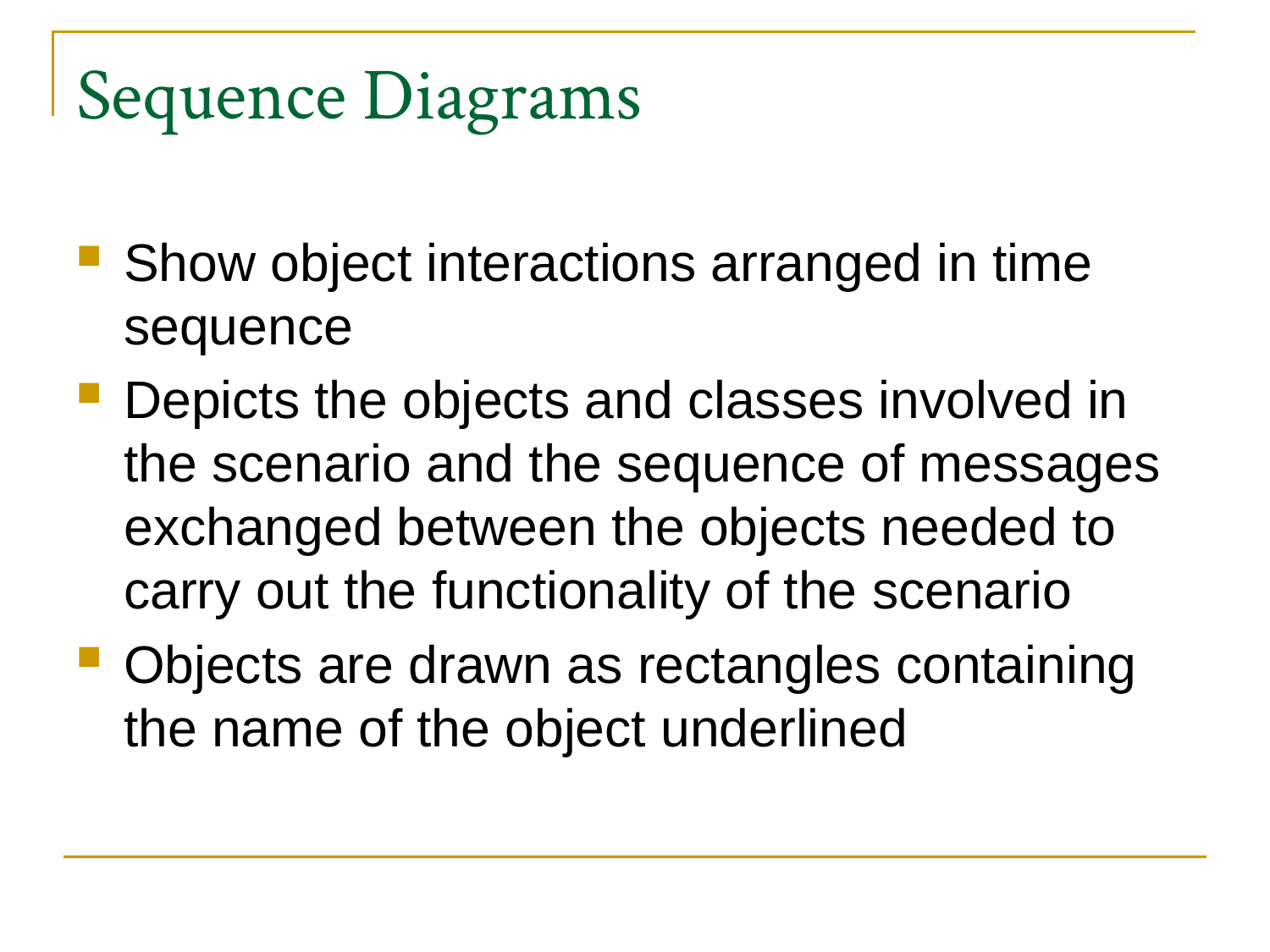

# Sequence Diagrams
Show object interactions arranged in time sequence
Depicts the objects and classes involved in the scenario and the sequence of messages exchanged between the objects needed to carry out the functionality of the scenario
Objects are drawn as rectangles containing the name of the object underlined